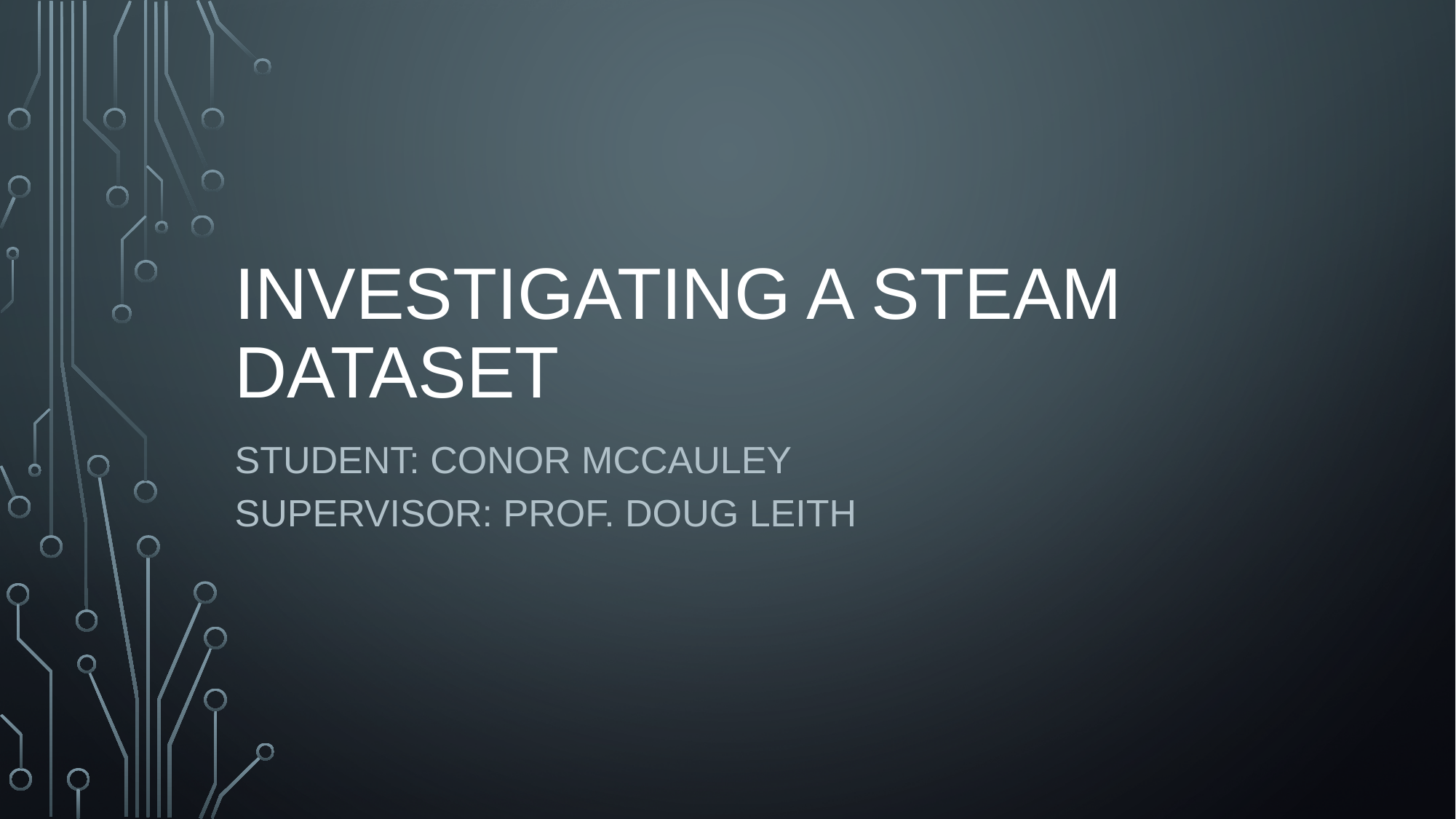

# Investigating a Steam Dataset
Student: Conor McCauley
Supervisor: Prof. Doug Leith